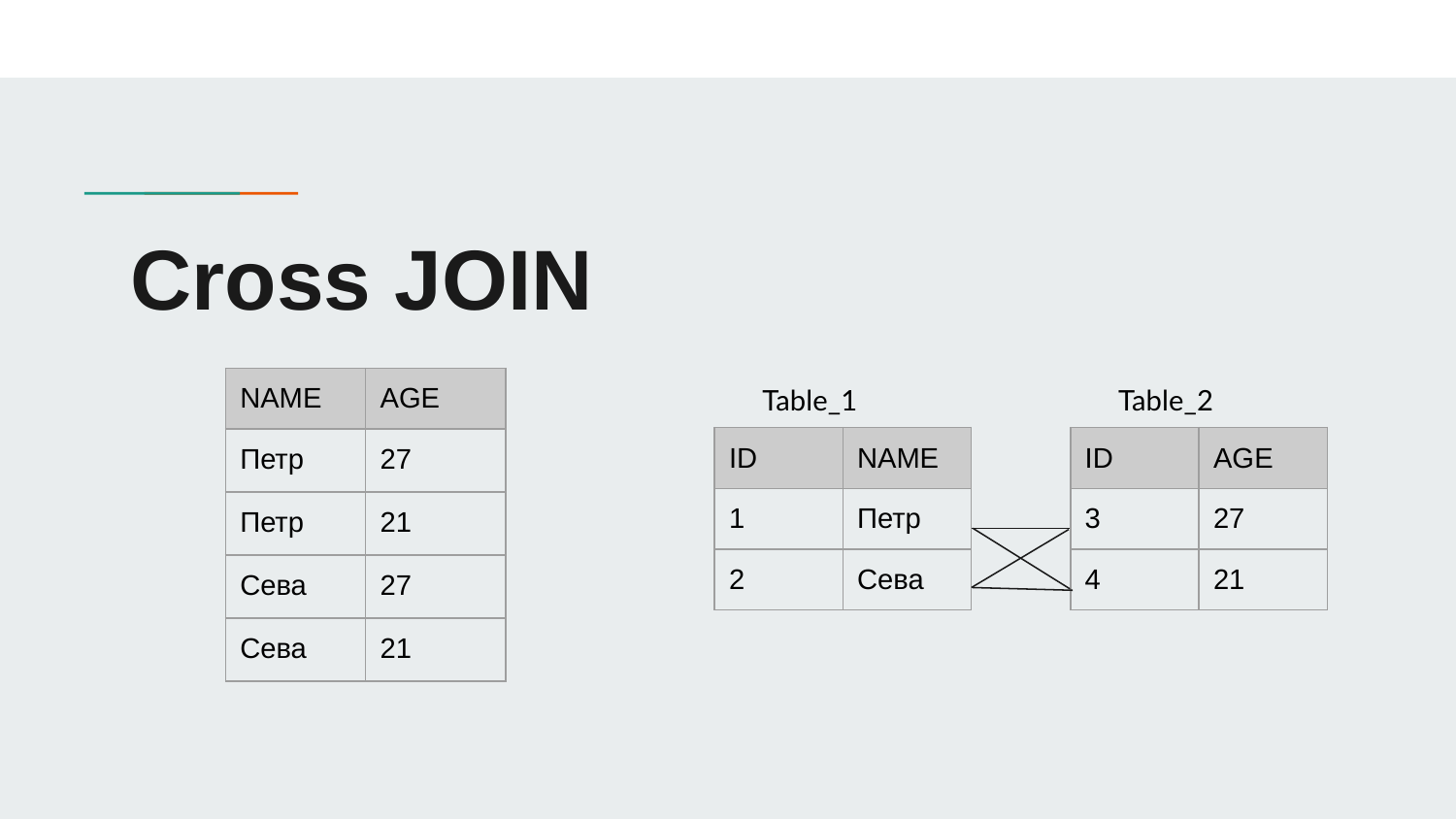

# Cross JOIN
| NAME | AGE |
| --- | --- |
| Петр | 27 |
| Петр | 21 |
| Сева | 27 |
| Сева | 21 |
Table_1
Table_2
| ID | NAME |
| --- | --- |
| 1 | Петр |
| 2 | Сева |
| ID | AGE |
| --- | --- |
| 3 | 27 |
| 4 | 21 |